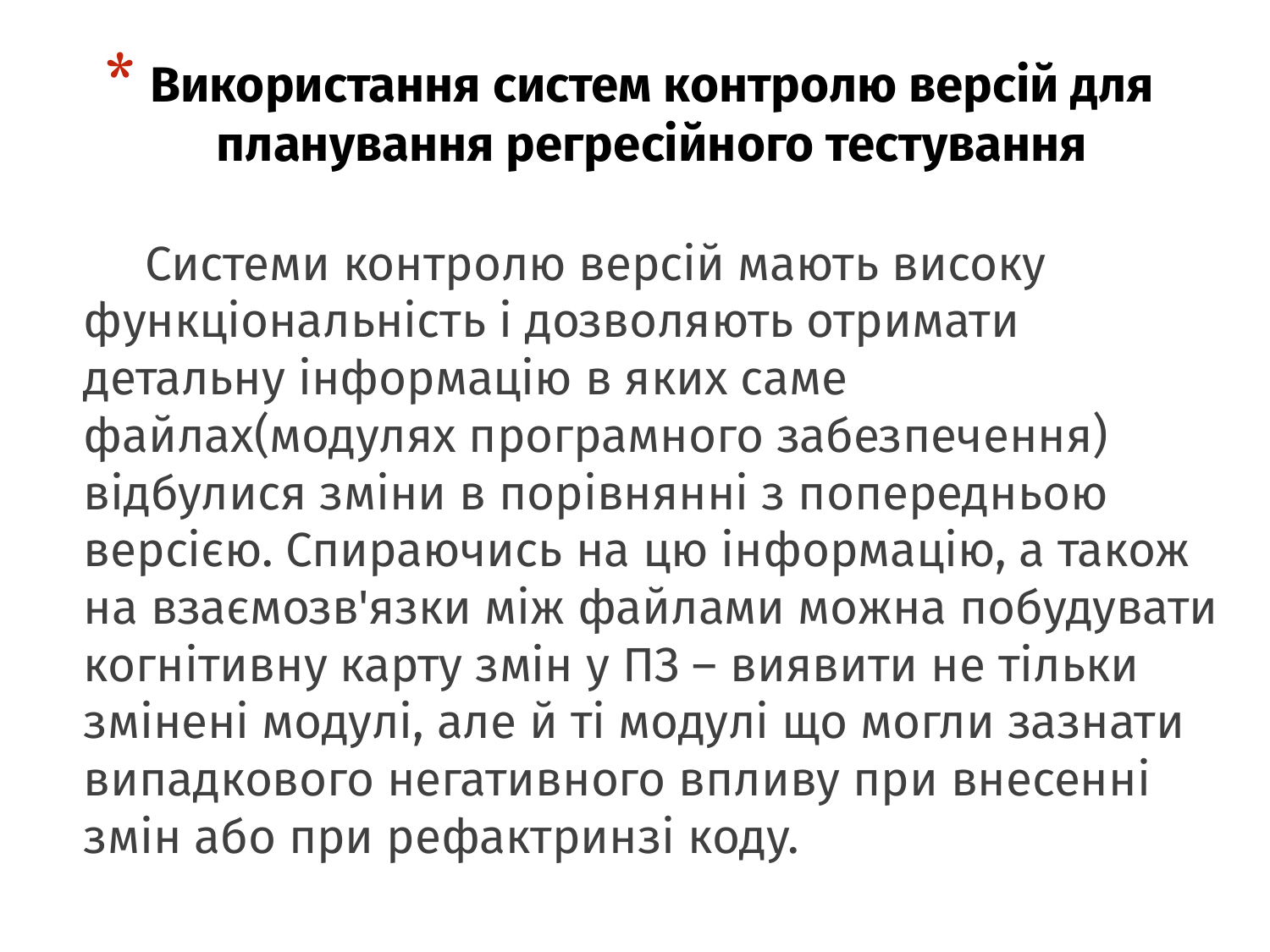

# Використання систем контролю версій для планування регресійного тестування
Системи контролю версій мають високу функціональність і дозволяють отримати детальну інформацію в яких саме файлах(модулях програмного забезпечення) відбулися зміни в порівнянні з попередньою версією. Спираючись на цю інформацію, а також на взаємозв'язки між файлами можна побудувати когнітивну карту змін у ПЗ – виявити не тільки змінені модулі, але й ті модулі що могли зазнати випадкового негативного впливу при внесенні змін або при рефактринзі коду.